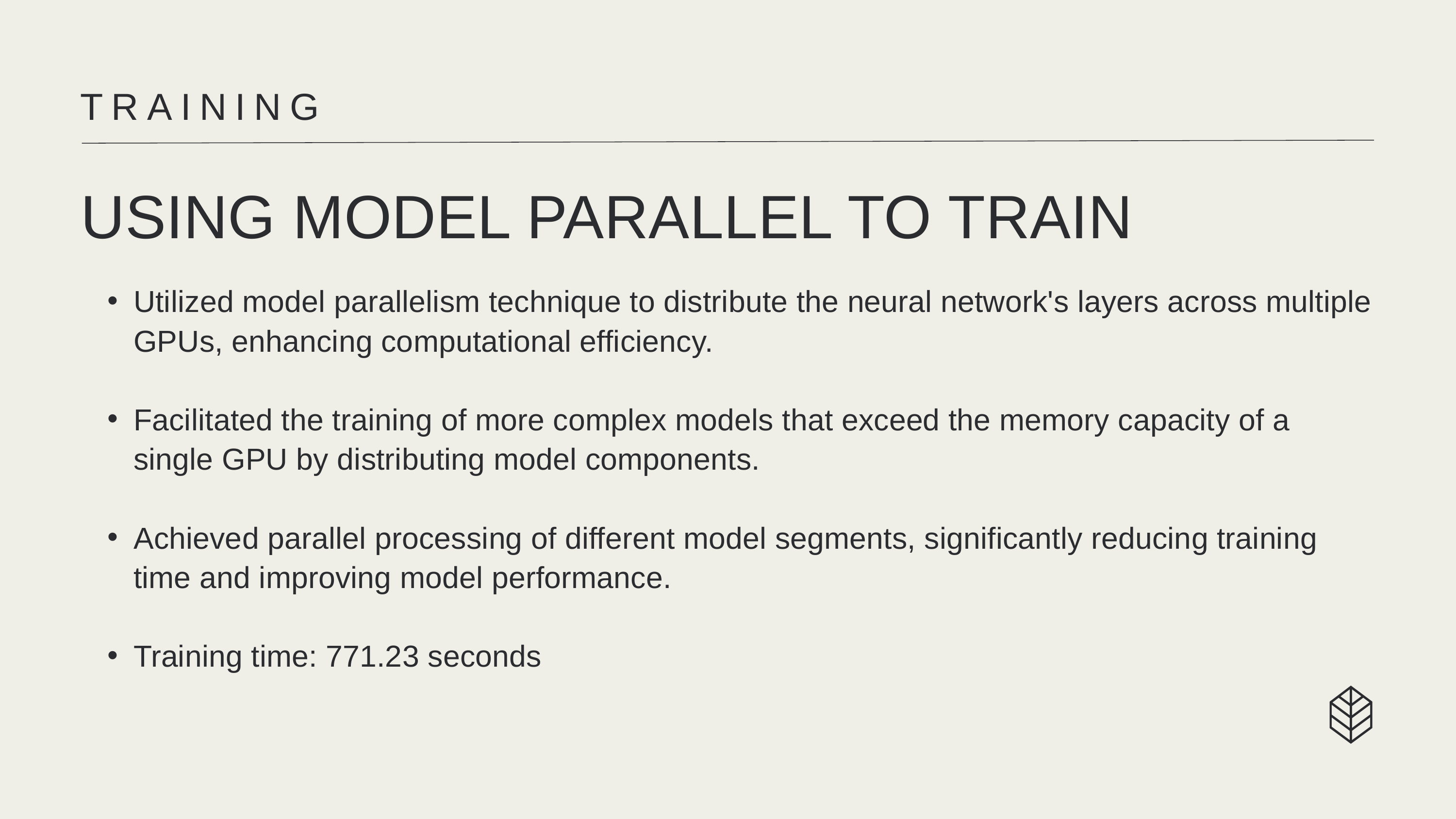

TRAINING

USING MODEL PARALLEL TO TRAIN
Utilized model parallelism technique to distribute the neural network's layers across multiple GPUs, enhancing computational efficiency.

Facilitated the training of more complex models that exceed the memory capacity of a single GPU by distributing model components.

Achieved parallel processing of different model segments, significantly reducing training time and improving model performance.

Training time: 771.23 seconds